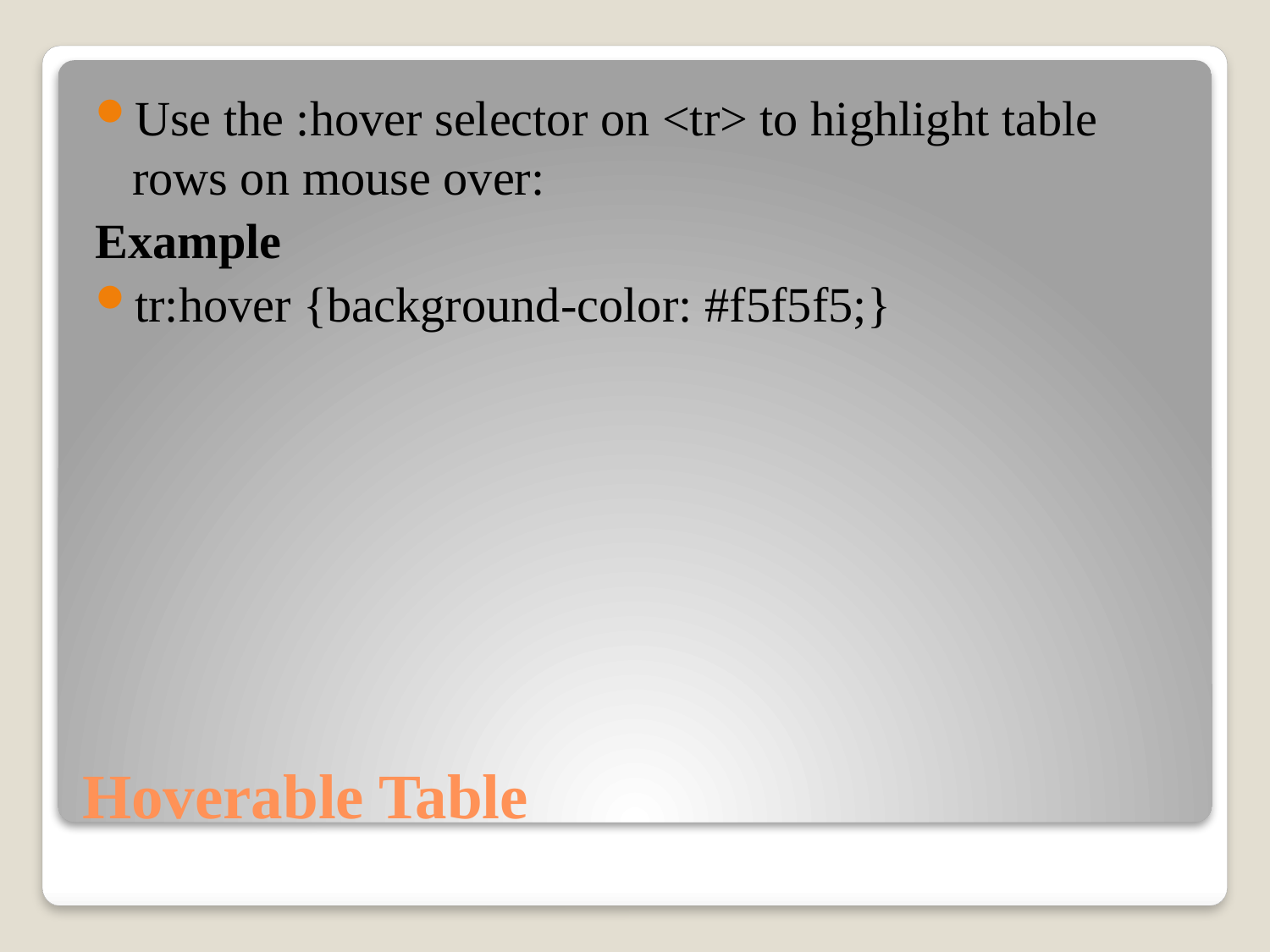

Use the :hover selector on <tr> to highlight table rows on mouse over:
Example
tr:hover {background-color: #f5f5f5;}

# Hoverable Table